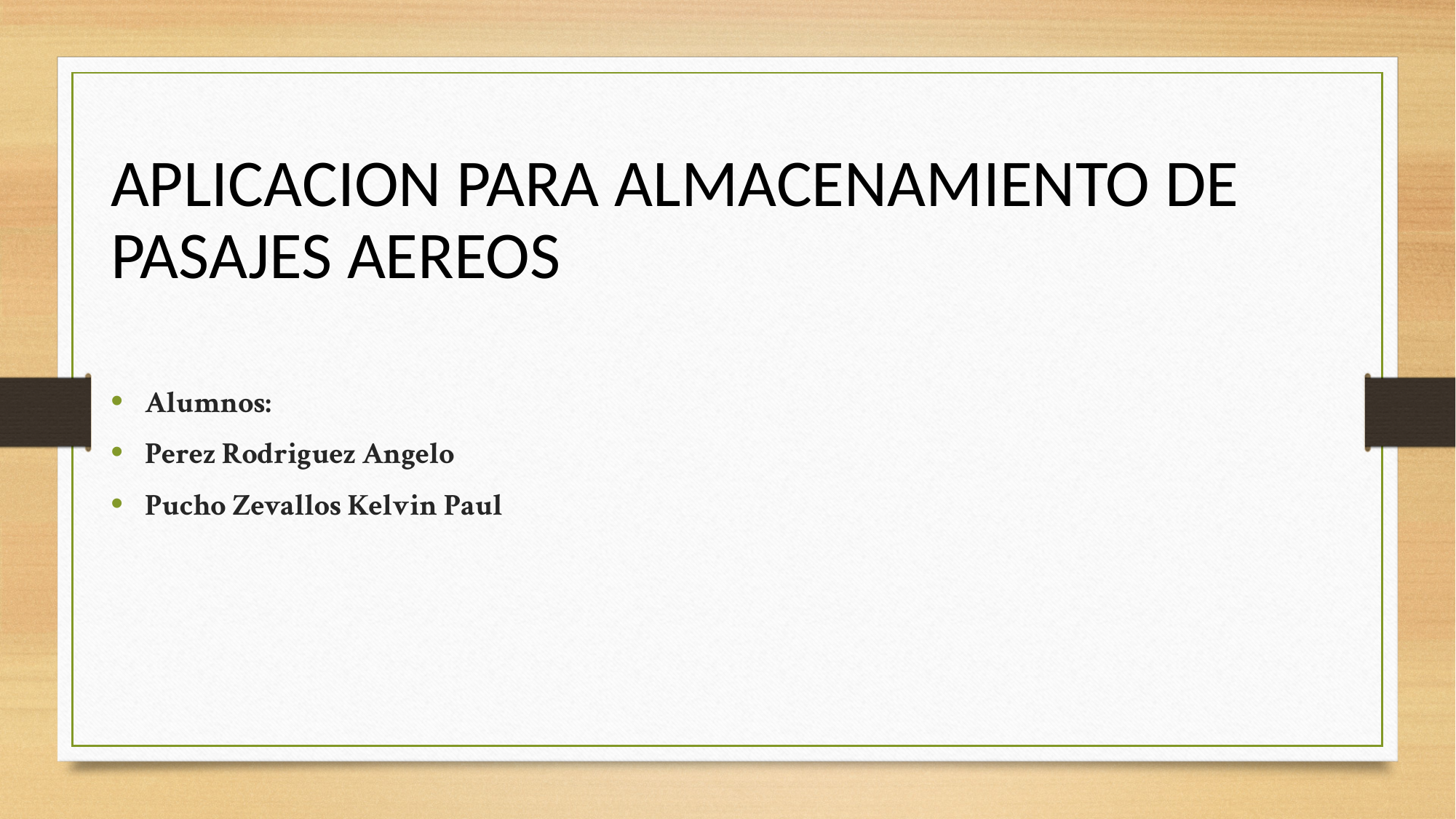

APLICACION PARA ALMACENAMIENTO DE PASAJES AEREOS
Alumnos:
Perez Rodriguez Angelo
Pucho Zevallos Kelvin Paul